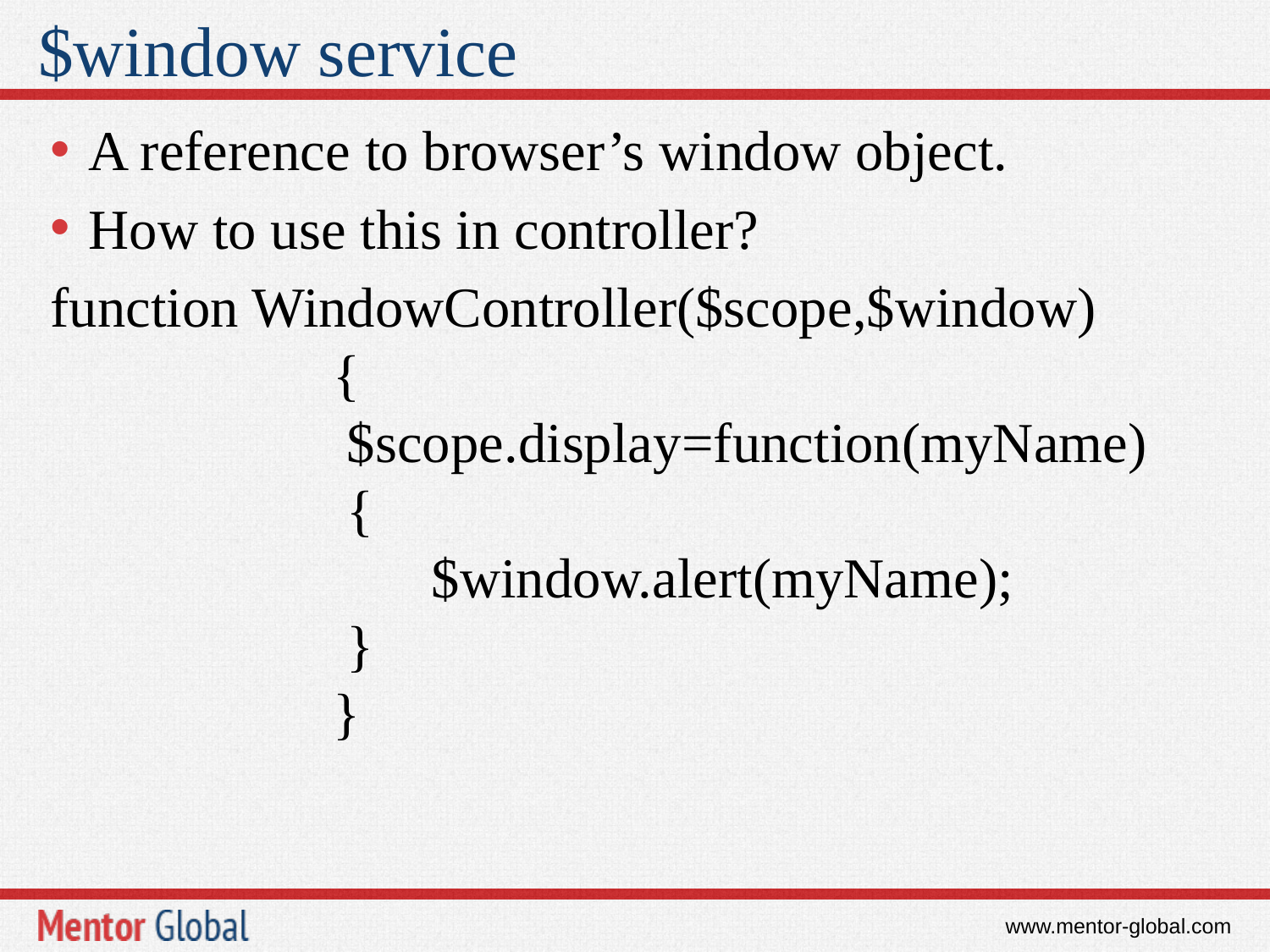

# $window service
A reference to browser’s window object.
How to use this in controller?
function WindowController($scope,$window)
		  {
		   $scope.display=function(myName)
		   {
		   	$window.alert(myName);
		   }
		  }